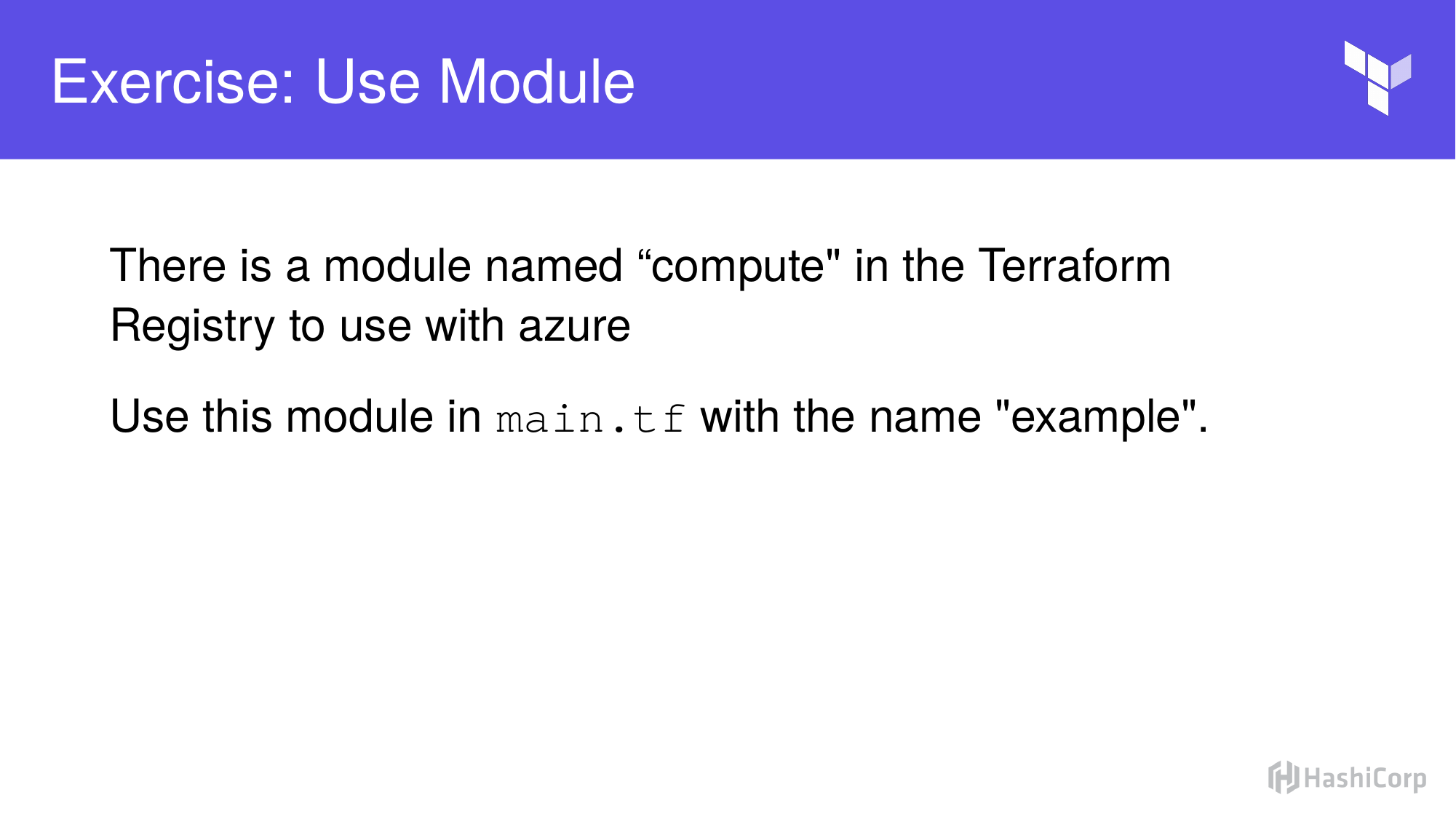

# Exercise: Use Module
There is a module named “compute" in the Terraform Registry to use with azure
Use this module in main.tf with the name "example".